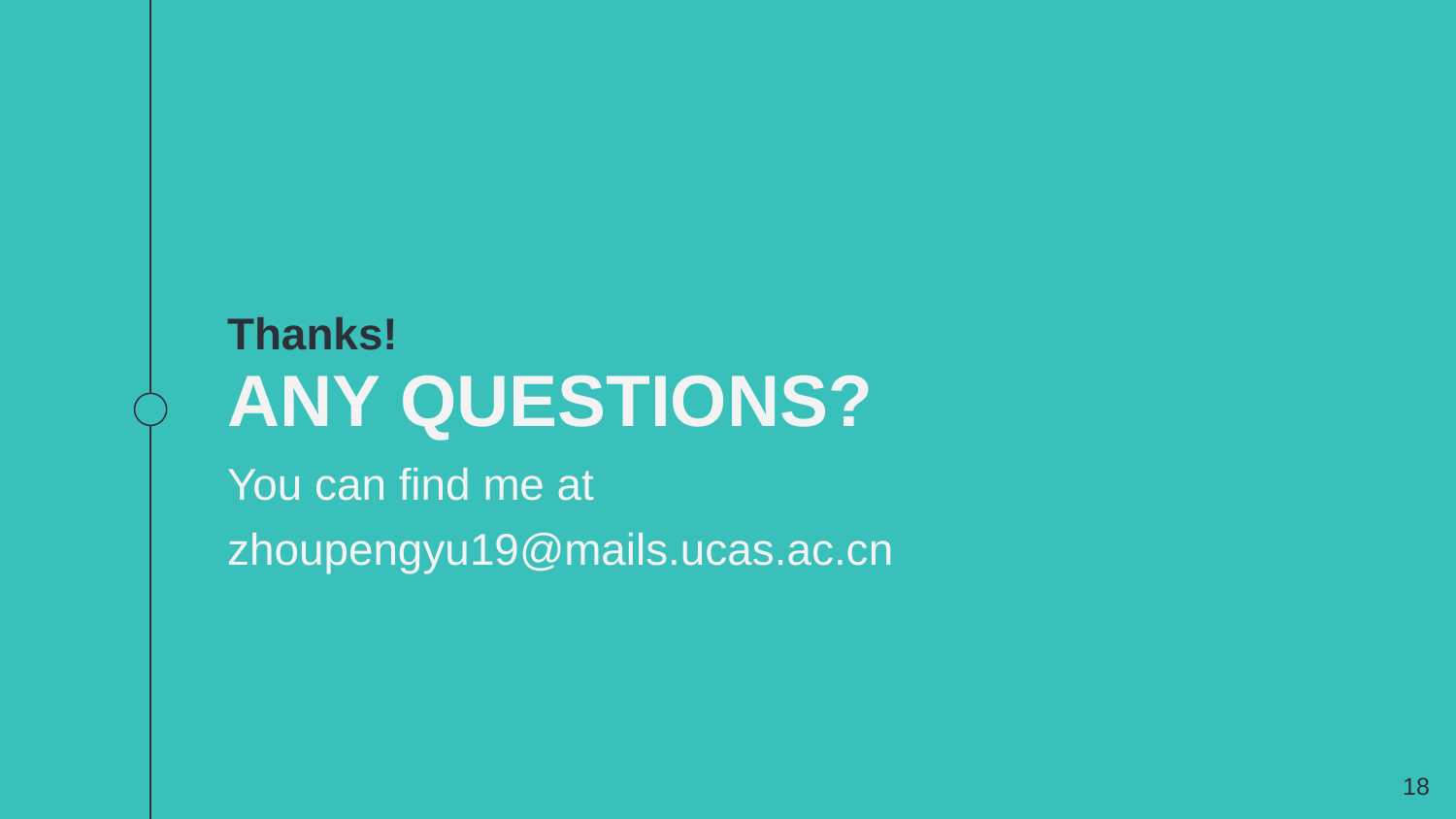

Thanks!
ANY QUESTIONS?
You can find me at
zhoupengyu19@mails.ucas.ac.cn
18